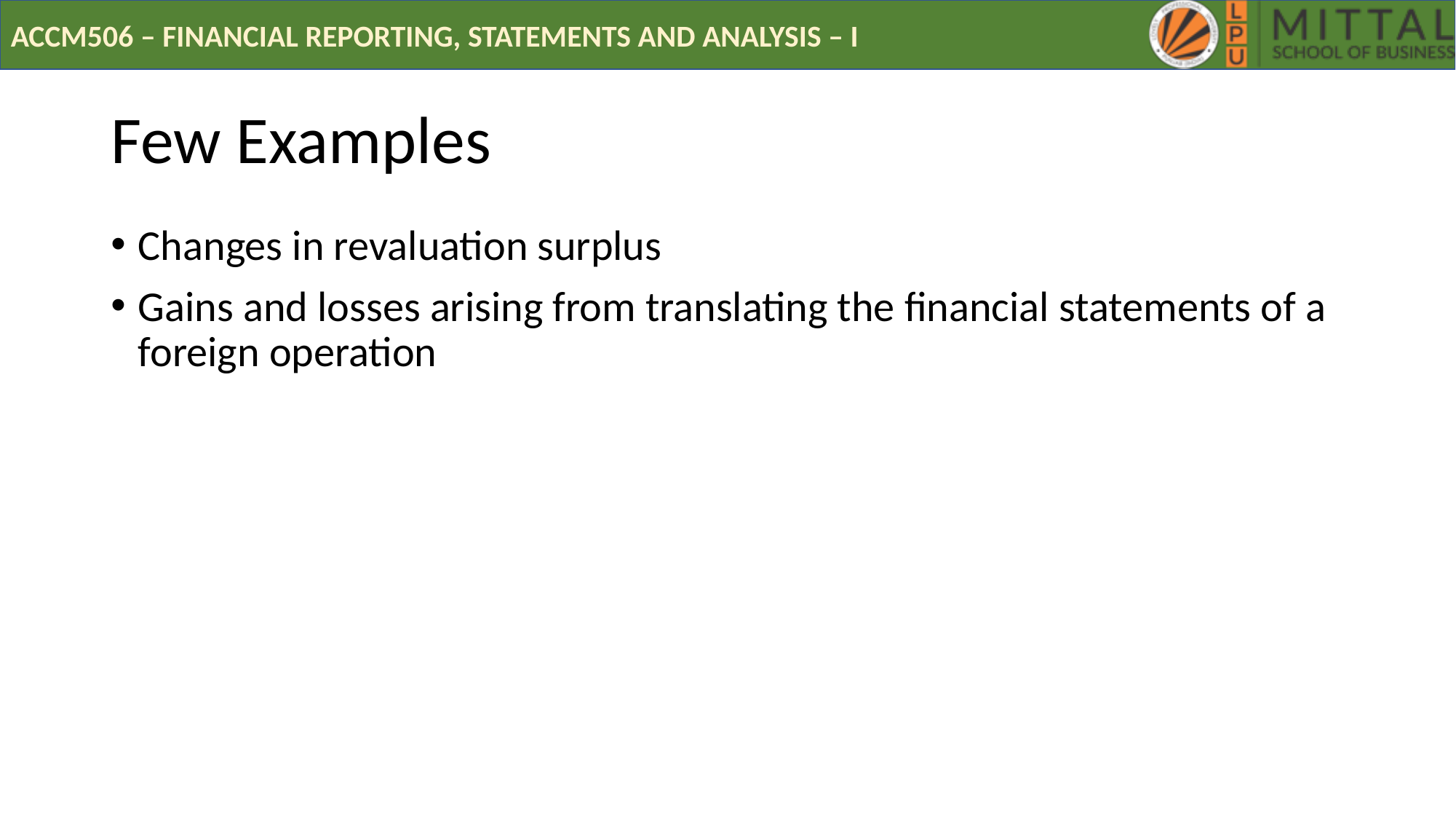

# Few Examples
Changes in revaluation surplus
Gains and losses arising from translating the financial statements of a foreign operation